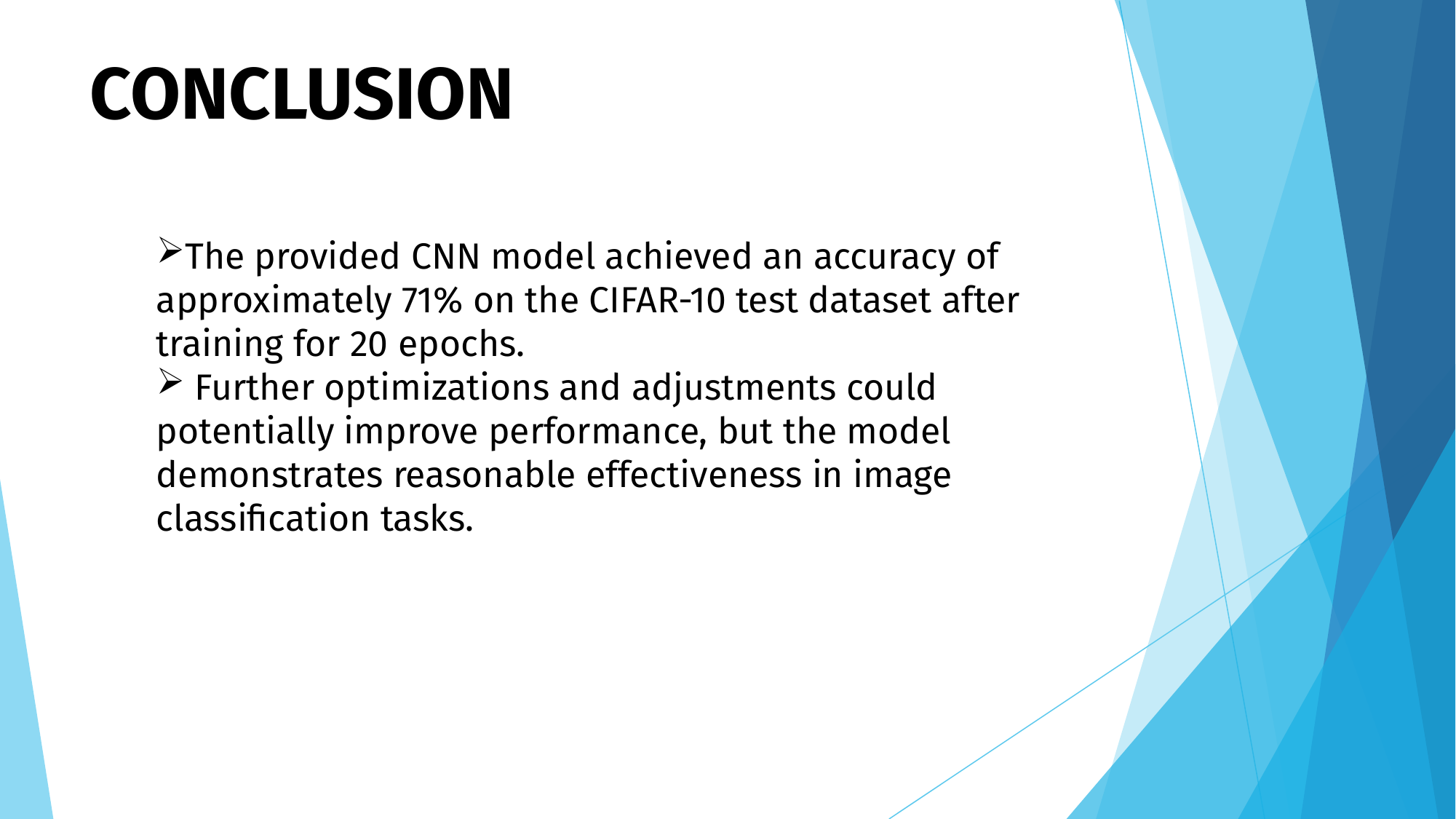

# CONCLUSION
The provided CNN model achieved an accuracy of approximately 71% on the CIFAR-10 test dataset after training for 20 epochs.
 Further optimizations and adjustments could potentially improve performance, but the model demonstrates reasonable effectiveness in image classification tasks.